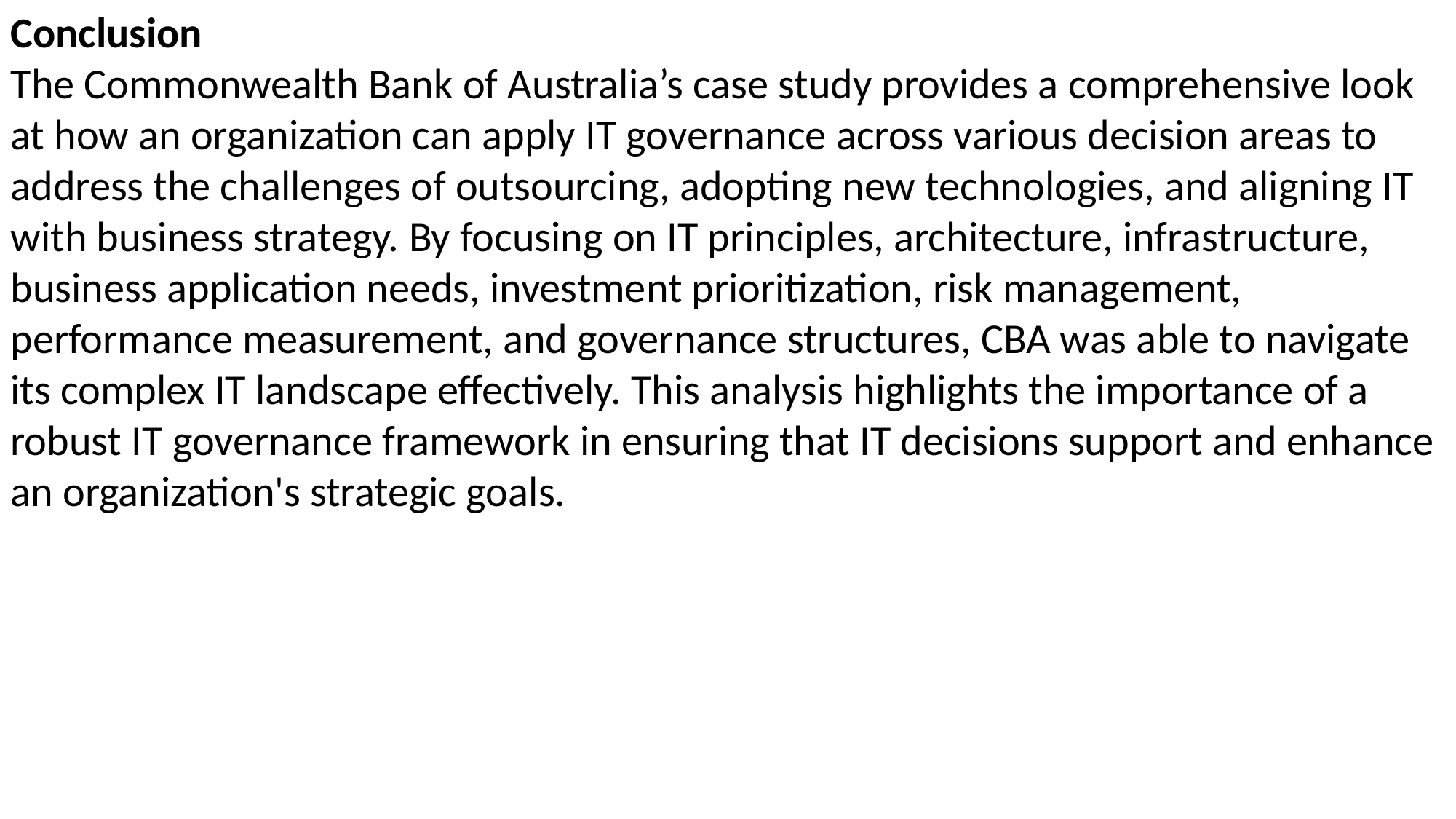

Conclusion
The Commonwealth Bank of Australia’s case study provides a comprehensive look at how an organization can apply IT governance across various decision areas to address the challenges of outsourcing, adopting new technologies, and aligning IT with business strategy. By focusing on IT principles, architecture, infrastructure, business application needs, investment prioritization, risk management, performance measurement, and governance structures, CBA was able to navigate its complex IT landscape effectively. This analysis highlights the importance of a robust IT governance framework in ensuring that IT decisions support and enhance an organization's strategic goals.